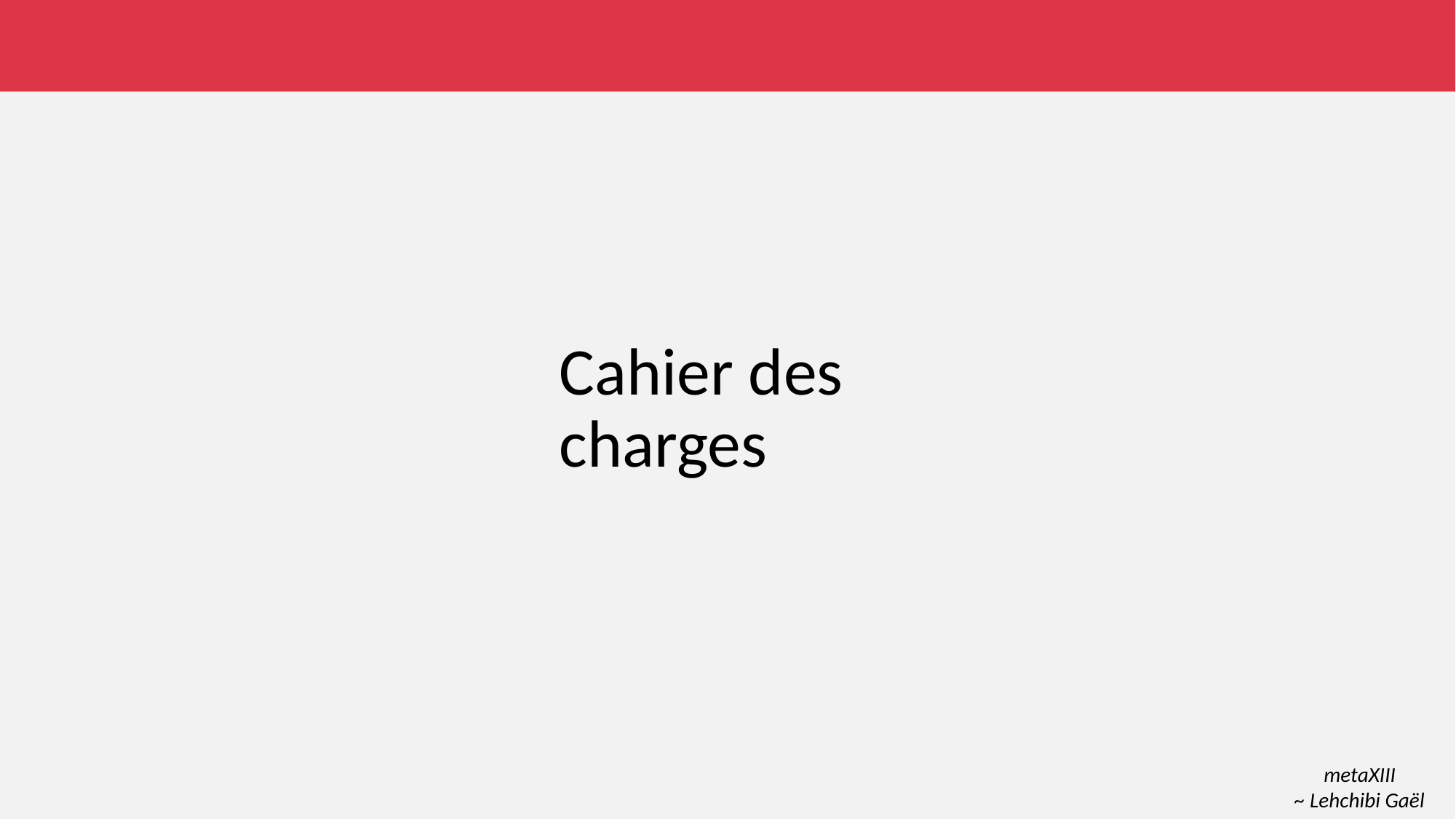

# Cahier des charges
metaXIII
~ Lehchibi Gaël